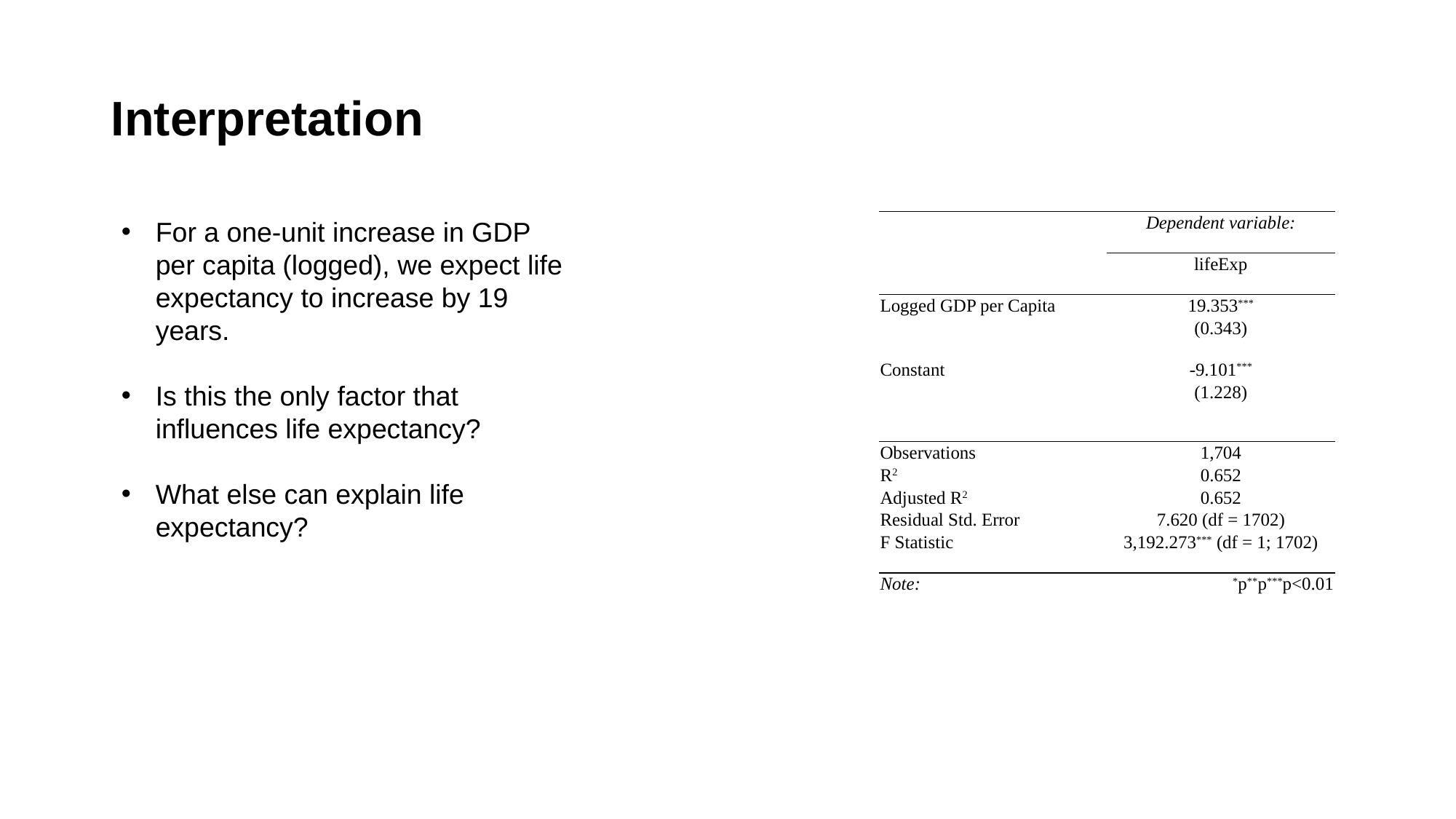

Interpretation
|  |  |
| --- | --- |
|  | Dependent variable: |
|  |  |
|  | lifeExp |
|  |  |
| Logged GDP per Capita | 19.353\*\*\* |
|  | (0.343) |
|  |  |
| Constant | -9.101\*\*\* |
|  | (1.228) |
|  |  |
|  |  |
| Observations | 1,704 |
| R2 | 0.652 |
| Adjusted R2 | 0.652 |
| Residual Std. Error | 7.620 (df = 1702) |
| F Statistic | 3,192.273\*\*\* (df = 1; 1702) |
|  |  |
| Note: | \*p\*\*p\*\*\*p<0.01 |
For a one-unit increase in GDP per capita (logged), we expect life expectancy to increase by 19 years.

Is this the only factor that influences life expectancy?

What else can explain life expectancy?